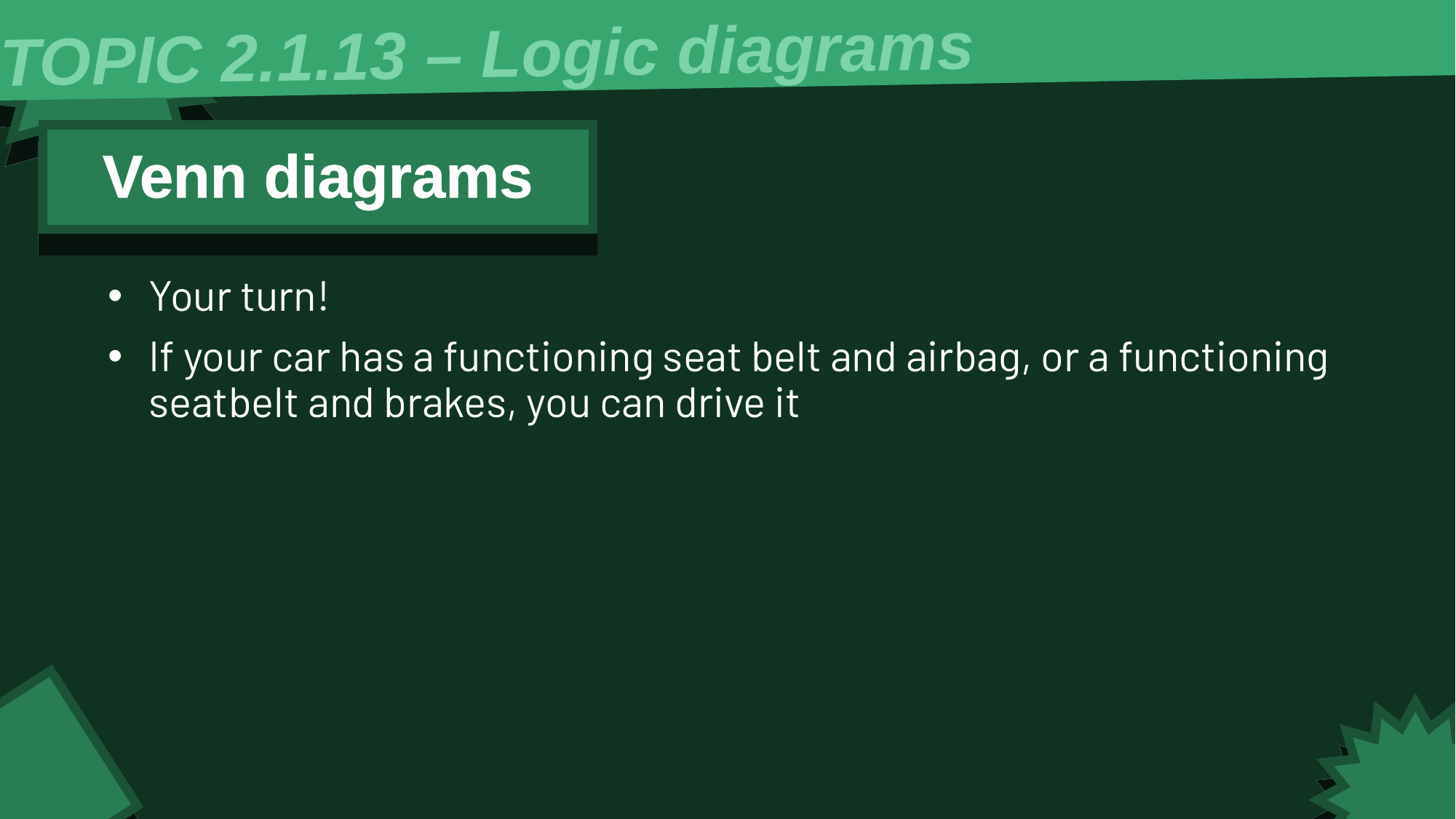

TOPIC 2.1.13 – Logic diagrams

Venn diagrams
Your turn!
If your car has a functioning seat belt and airbag, or a functioning seatbelt and brakes, you can drive it